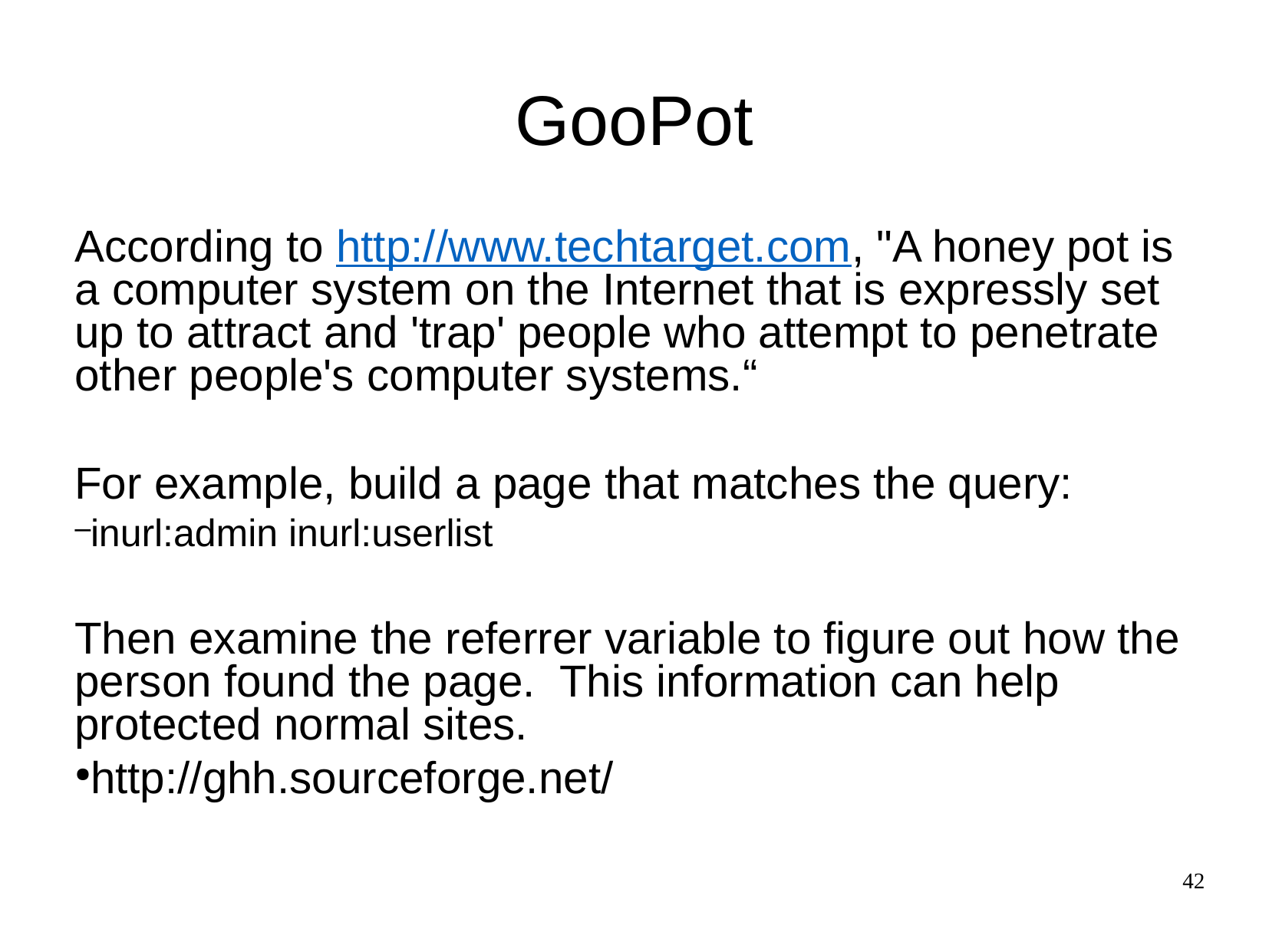

GooPot
According to http://www.techtarget.com, "A honey pot is a computer system on the Internet that is expressly set up to attract and 'trap' people who attempt to penetrate other people's computer systems.“

For example, build a page that matches the query:
inurl:admin inurl:userlist

Then examine the referrer variable to figure out how the person found the page.  This information can help protected normal sites.
http://ghh.sourceforge.net/
42